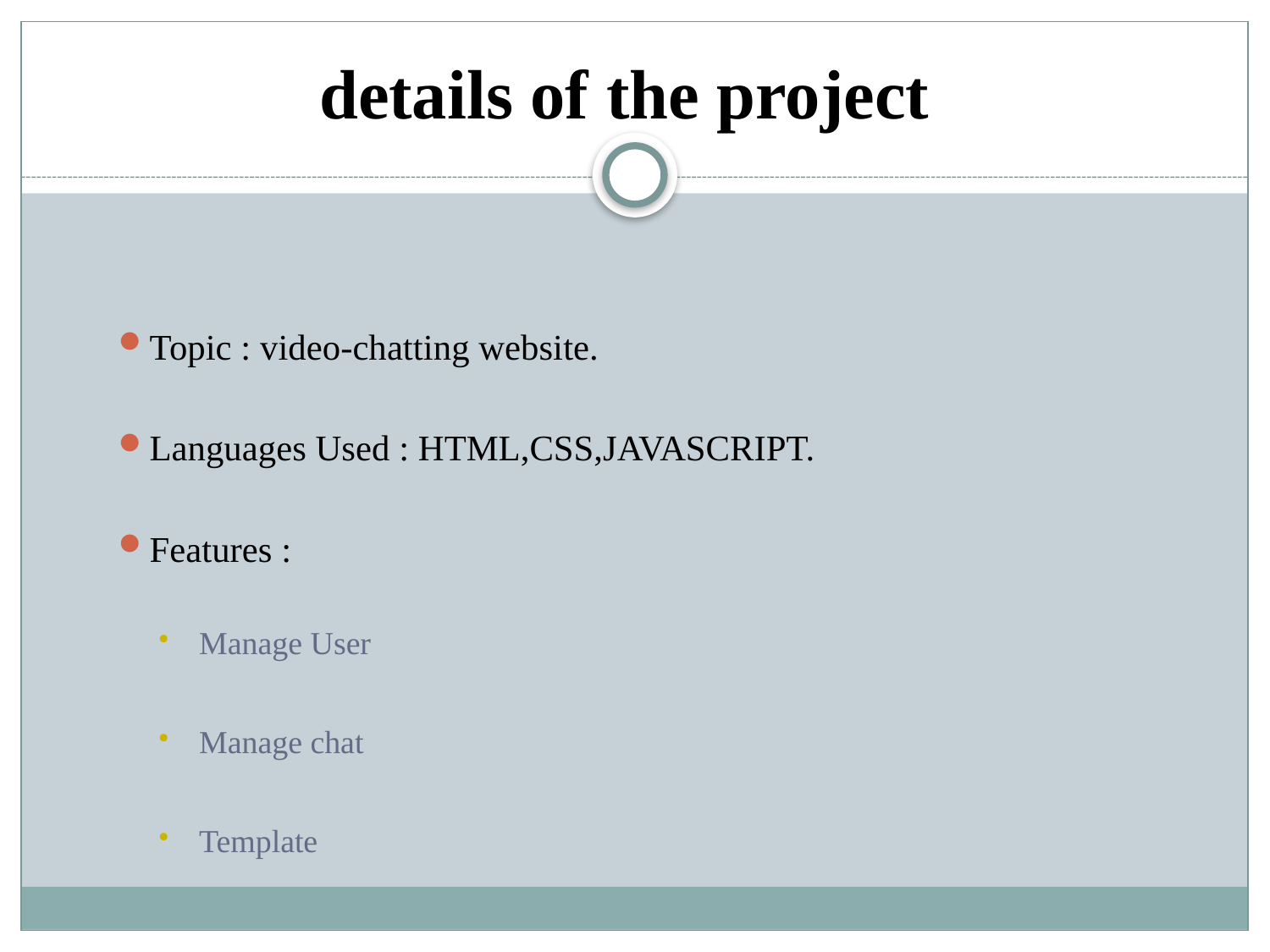

# details of the project
Topic : video-chatting website.

Languages Used : HTML,CSS,JAVASCRIPT.

Features :

Manage User

Manage chat

Template